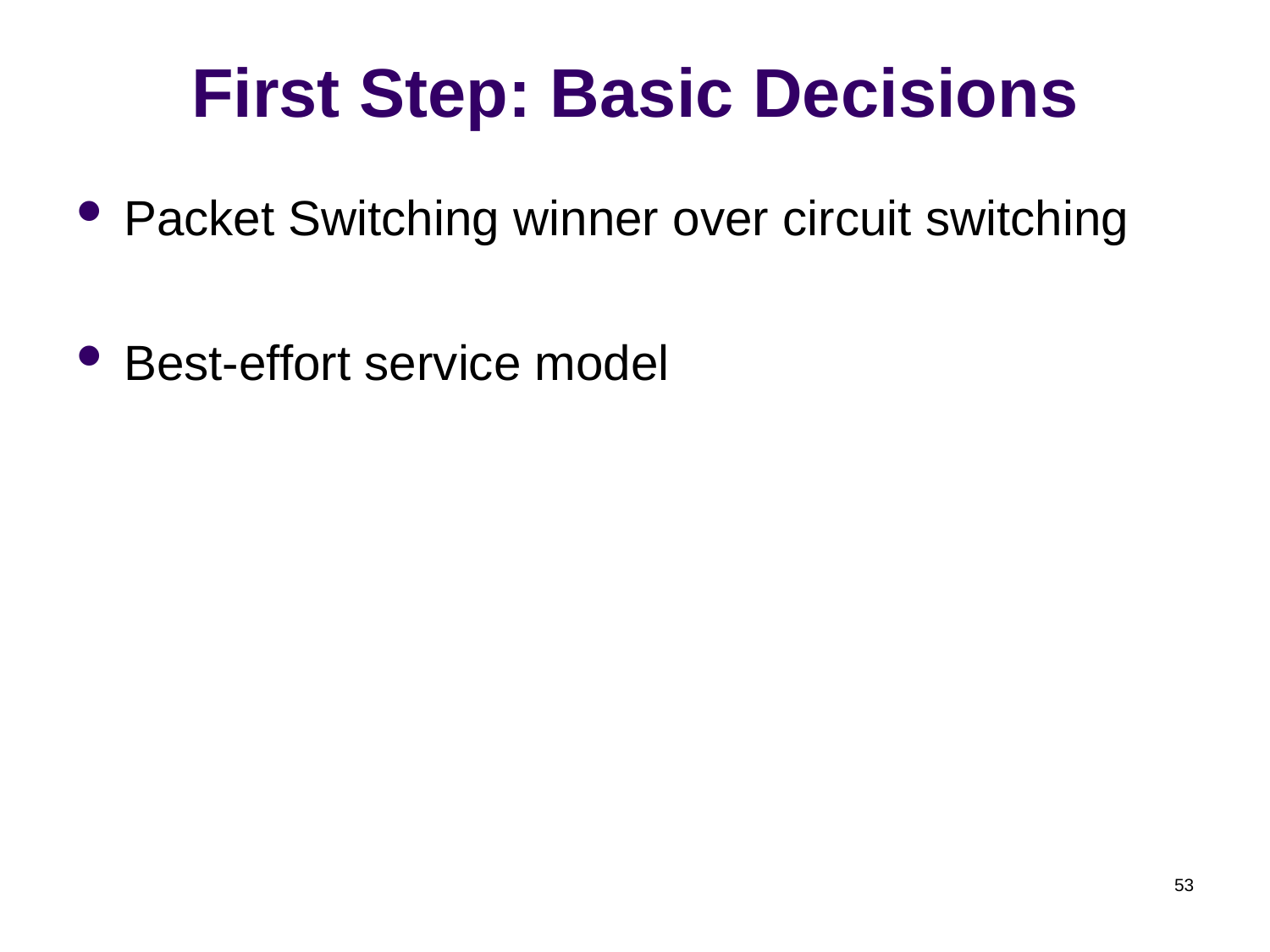

# First Step: Basic Decisions
Packet Switching winner over circuit switching

Best-effort service model

53